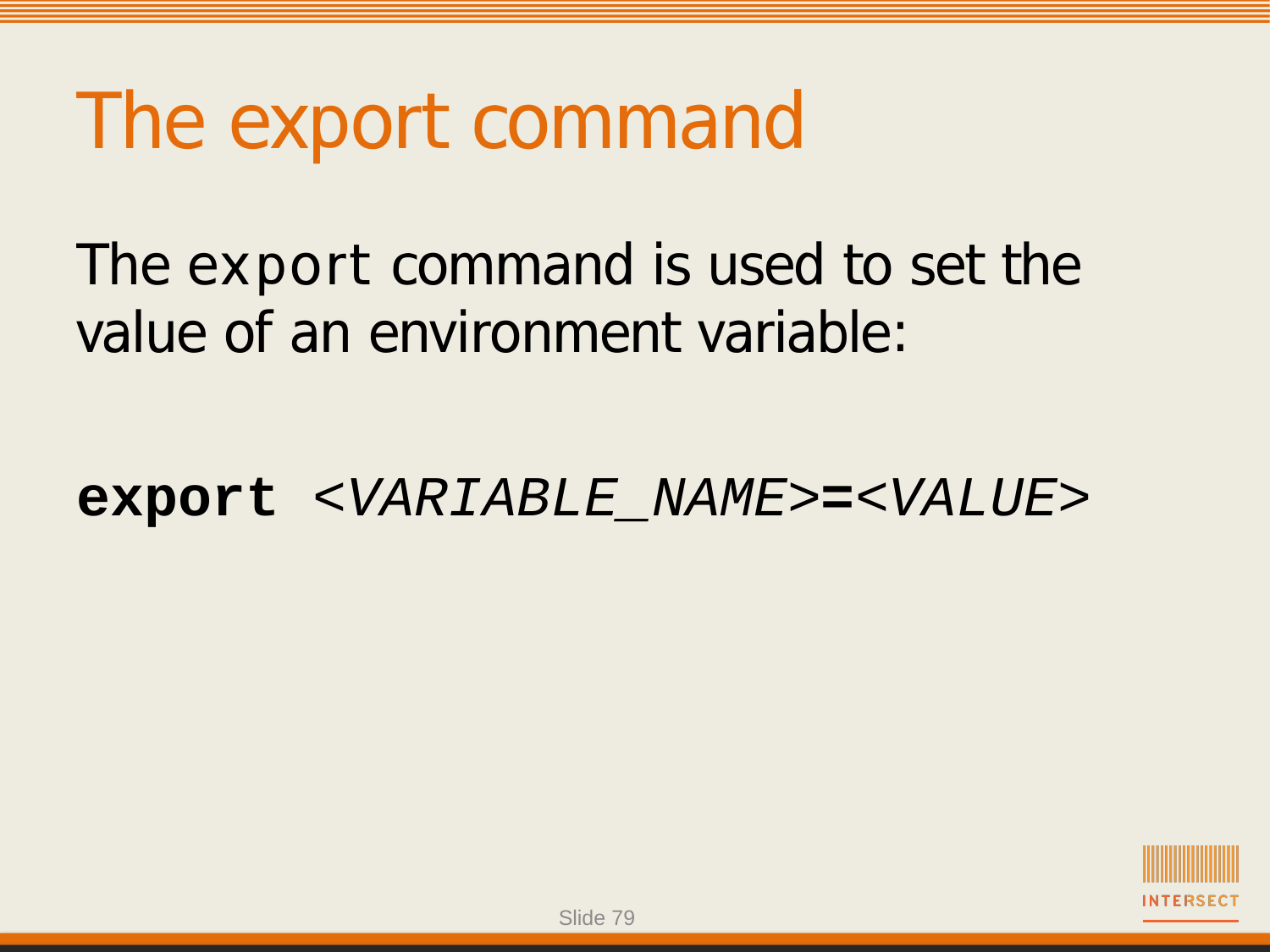

# The export command
The export command is used to set the value of an environment variable:

export <VARIABLE_NAME>=<VALUE>

Slide 79